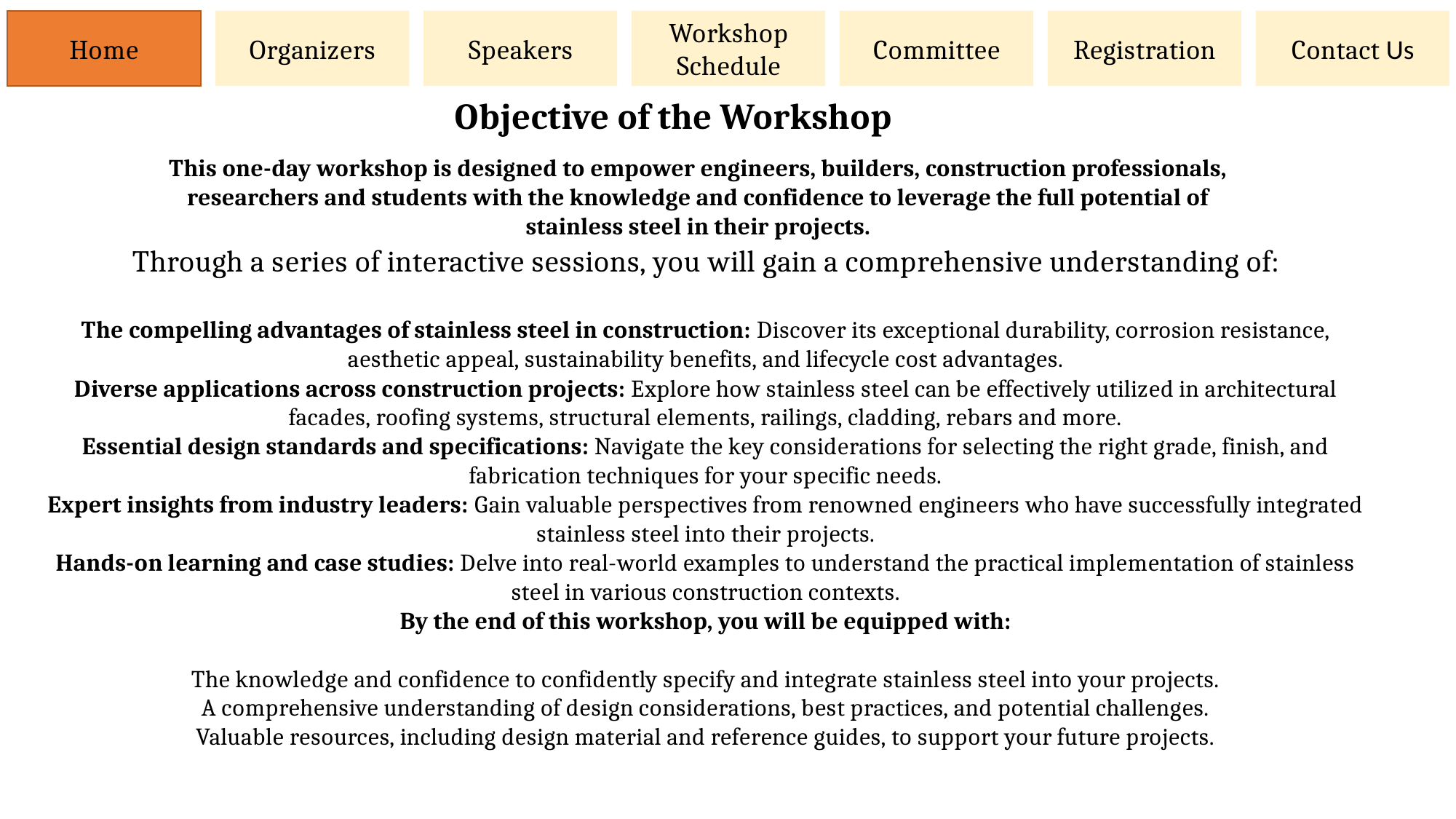

Home
Organizers
Speakers
Workshop Schedule
Committee
Registration
Contact Us
Objective of the Workshop
This one-day workshop is designed to empower engineers, builders, construction professionals, researchers and students with the knowledge and confidence to leverage the full potential of stainless steel in their projects.
Through a series of interactive sessions, you will gain a comprehensive understanding of:

The compelling advantages of stainless steel in construction: Discover its exceptional durability, corrosion resistance, aesthetic appeal, sustainability benefits, and lifecycle cost advantages.
Diverse applications across construction projects: Explore how stainless steel can be effectively utilized in architectural facades, roofing systems, structural elements, railings, cladding, rebars and more.
Essential design standards and specifications: Navigate the key considerations for selecting the right grade, finish, and fabrication techniques for your specific needs.
Expert insights from industry leaders: Gain valuable perspectives from renowned engineers who have successfully integrated stainless steel into their projects.
Hands-on learning and case studies: Delve into real-world examples to understand the practical implementation of stainless steel in various construction contexts.
By the end of this workshop, you will be equipped with:

The knowledge and confidence to confidently specify and integrate stainless steel into your projects.
A comprehensive understanding of design considerations, best practices, and potential challenges.
Valuable resources, including design material and reference guides, to support your future projects.